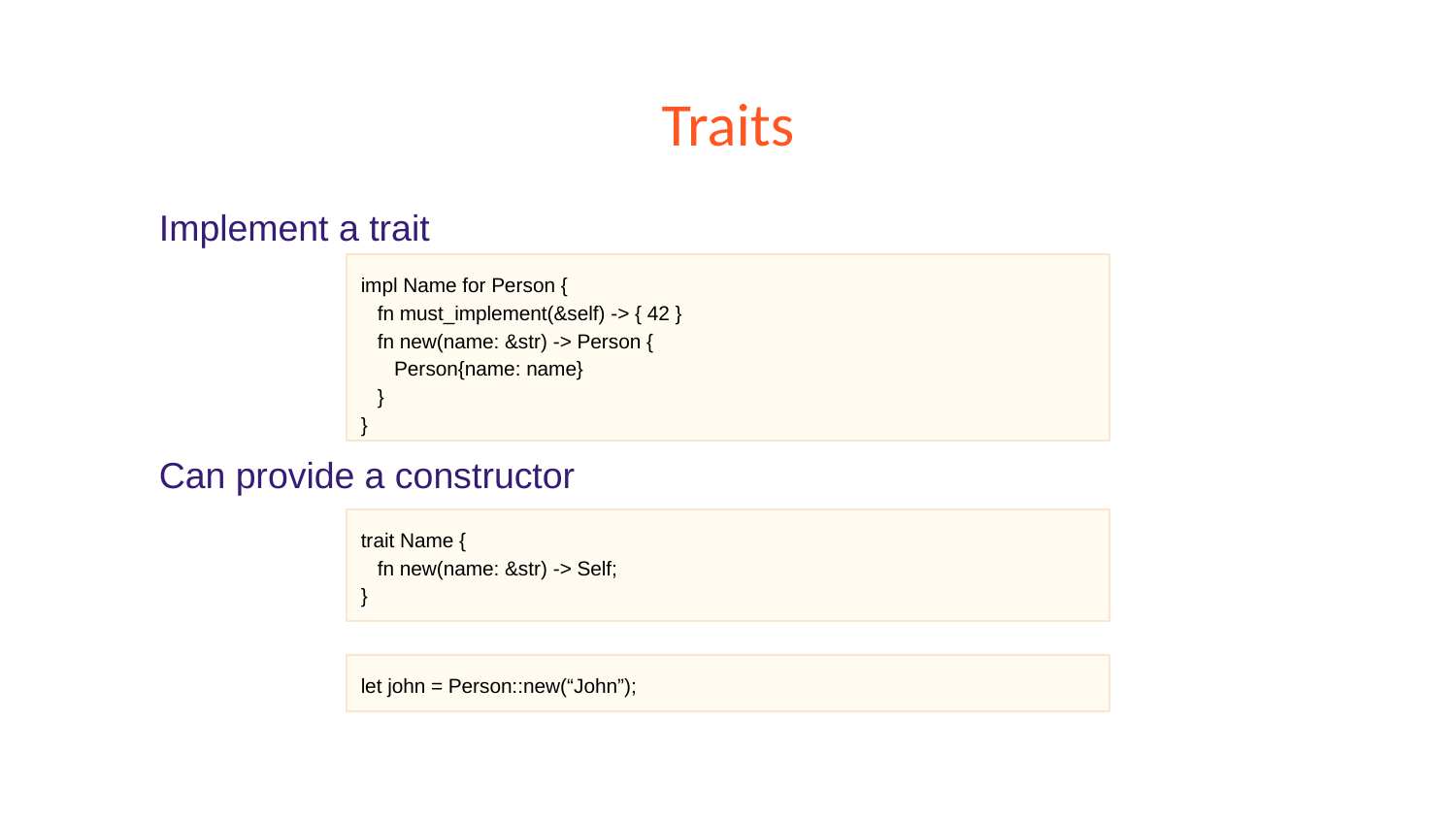

# Traits
Implement a trait

Can provide a constructor

impl Name for Person {
   fn must_implement(&self) -> { 42 }
   fn new(name: &str) -> Person {
      Person{name: name}
   }
}
trait Name {
   fn new(name: &str) -> Self;
}
let john = Person::new(“John”);